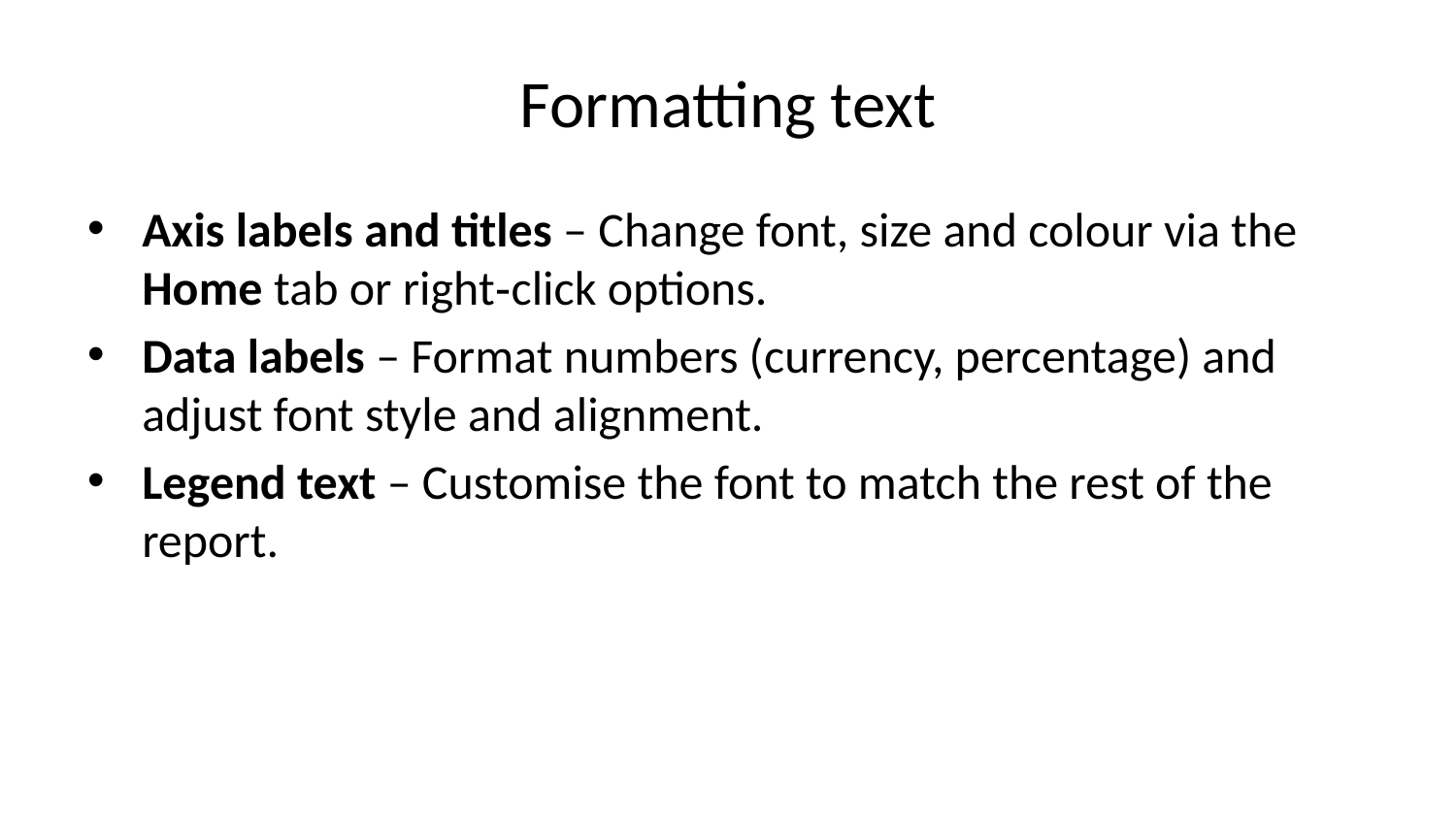

# Formatting text
Axis labels and titles – Change font, size and colour via the Home tab or right‑click options.
Data labels – Format numbers (currency, percentage) and adjust font style and alignment.
Legend text – Customise the font to match the rest of the report.